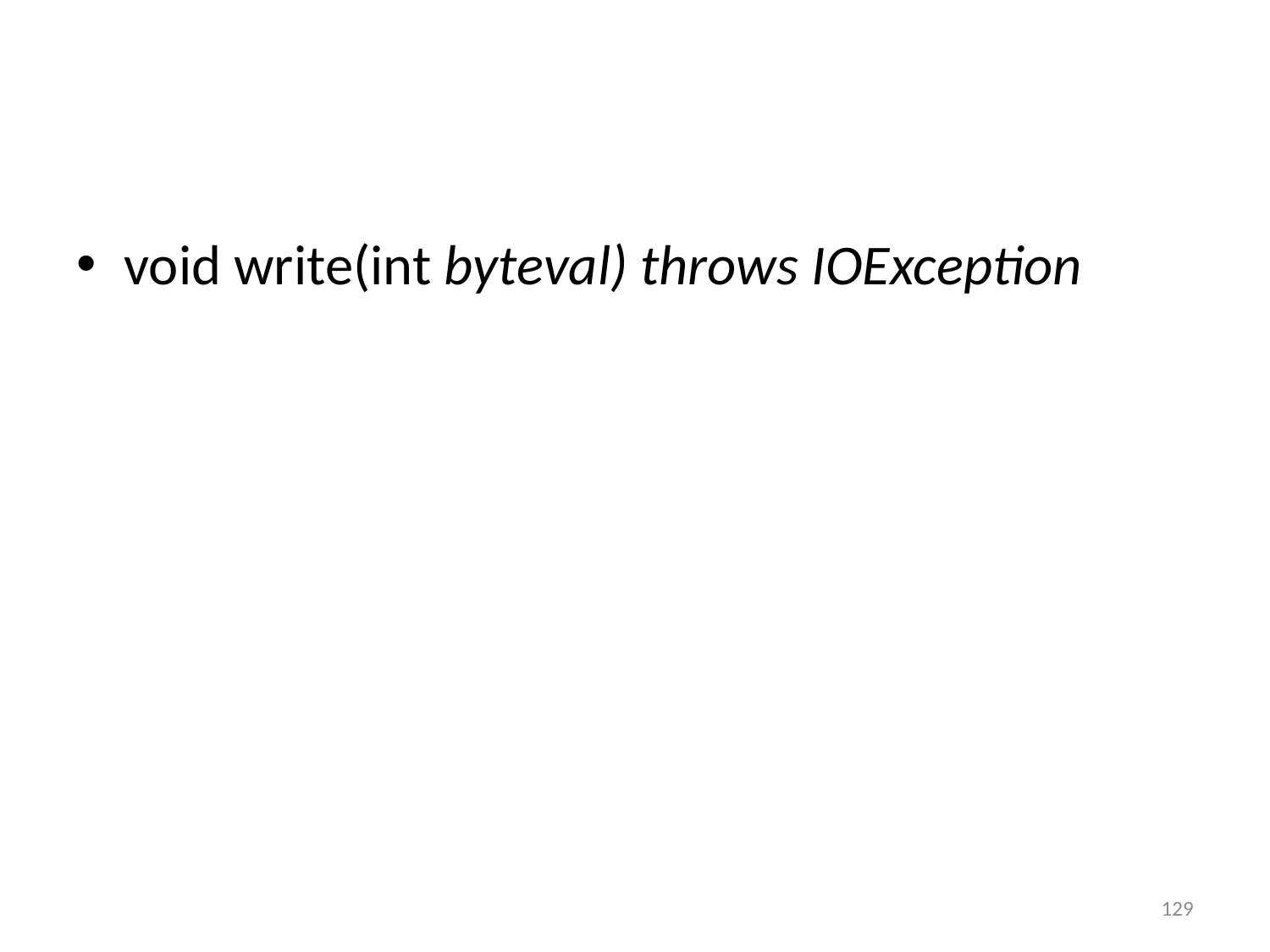

#
void write(int byteval) throws IOException
129